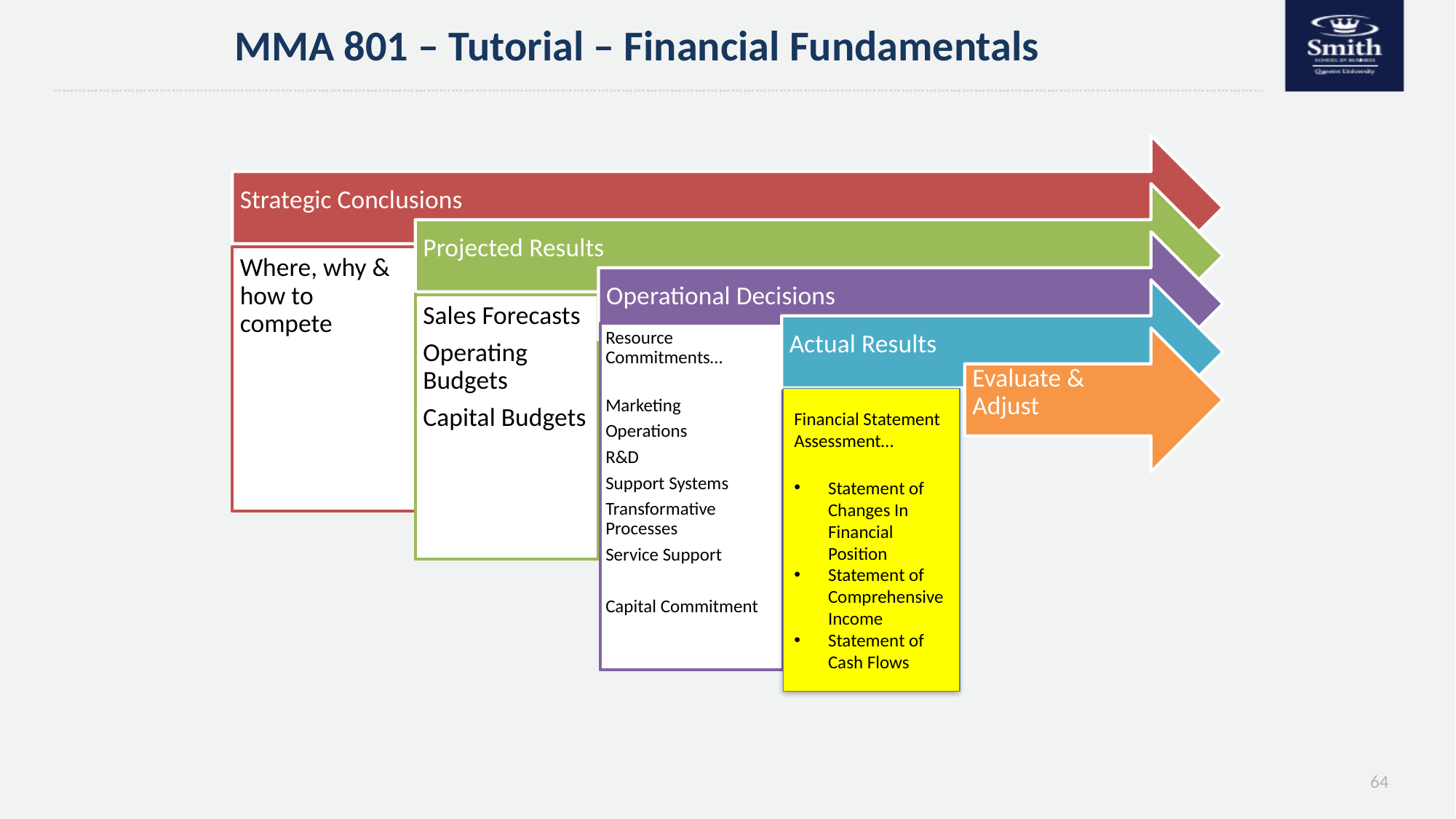

MMA 801 – Tutorial – Financial Fundamentals
Strategic Conclusions
Where, why & how to compete
Projected Results
Sales Forecasts
Operating Budgets
Capital Budgets
Operational Decisions
Resource Commitments…

Marketing
Operations
R&D
Support Systems
Transformative Processes
Service Support

Capital Commitment

Actual Results
Evaluate & Adjust
Financial Statement Assessment…

Statement of Changes In Financial Position
Statement of Comprehensive Income
Statement of Cash Flows
64